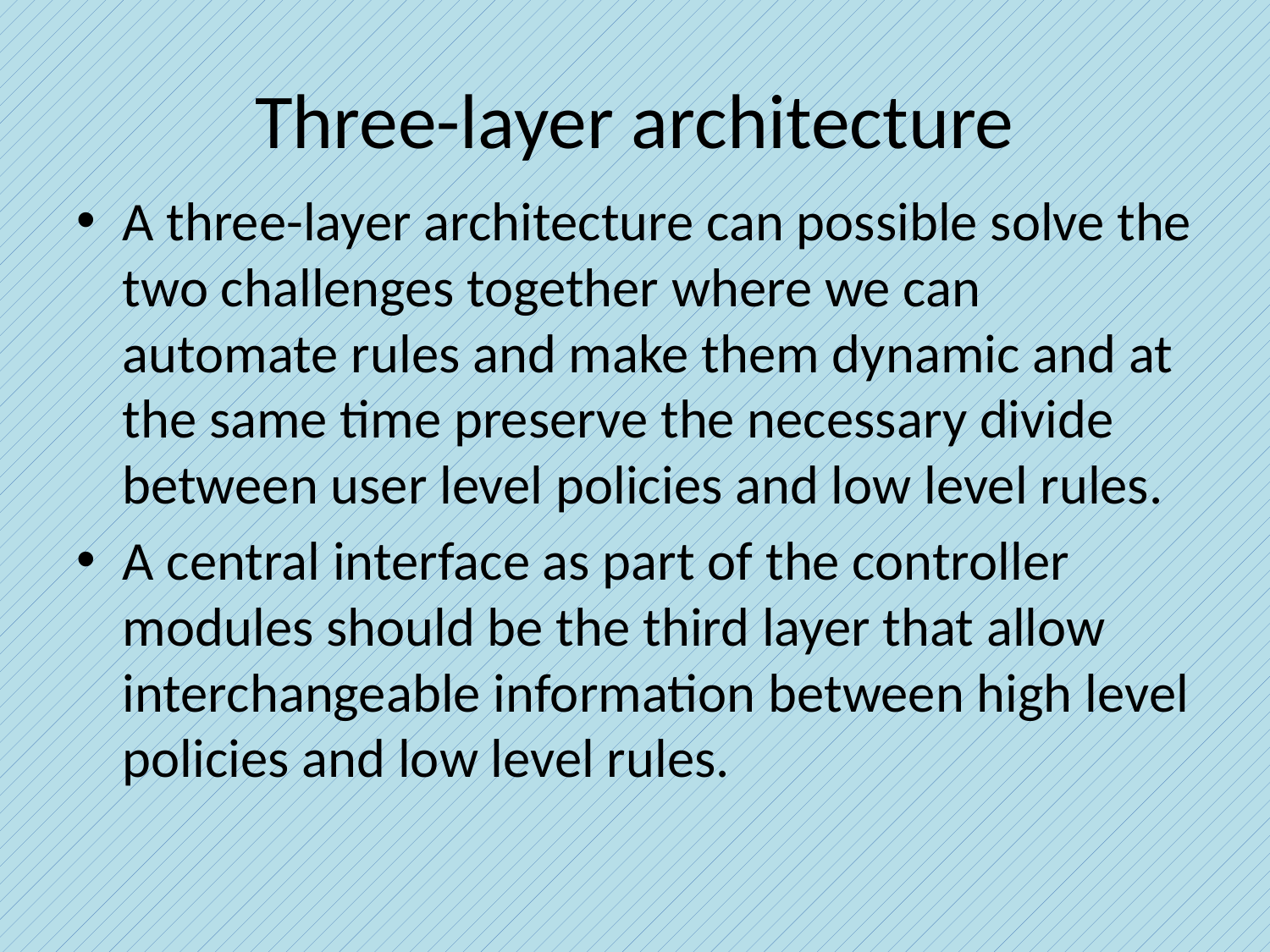

# Three-layer architecture
A three-layer architecture can possible solve the two challenges together where we can automate rules and make them dynamic and at the same time preserve the necessary divide between user level policies and low level rules.
A central interface as part of the controller modules should be the third layer that allow interchangeable information between high level policies and low level rules.